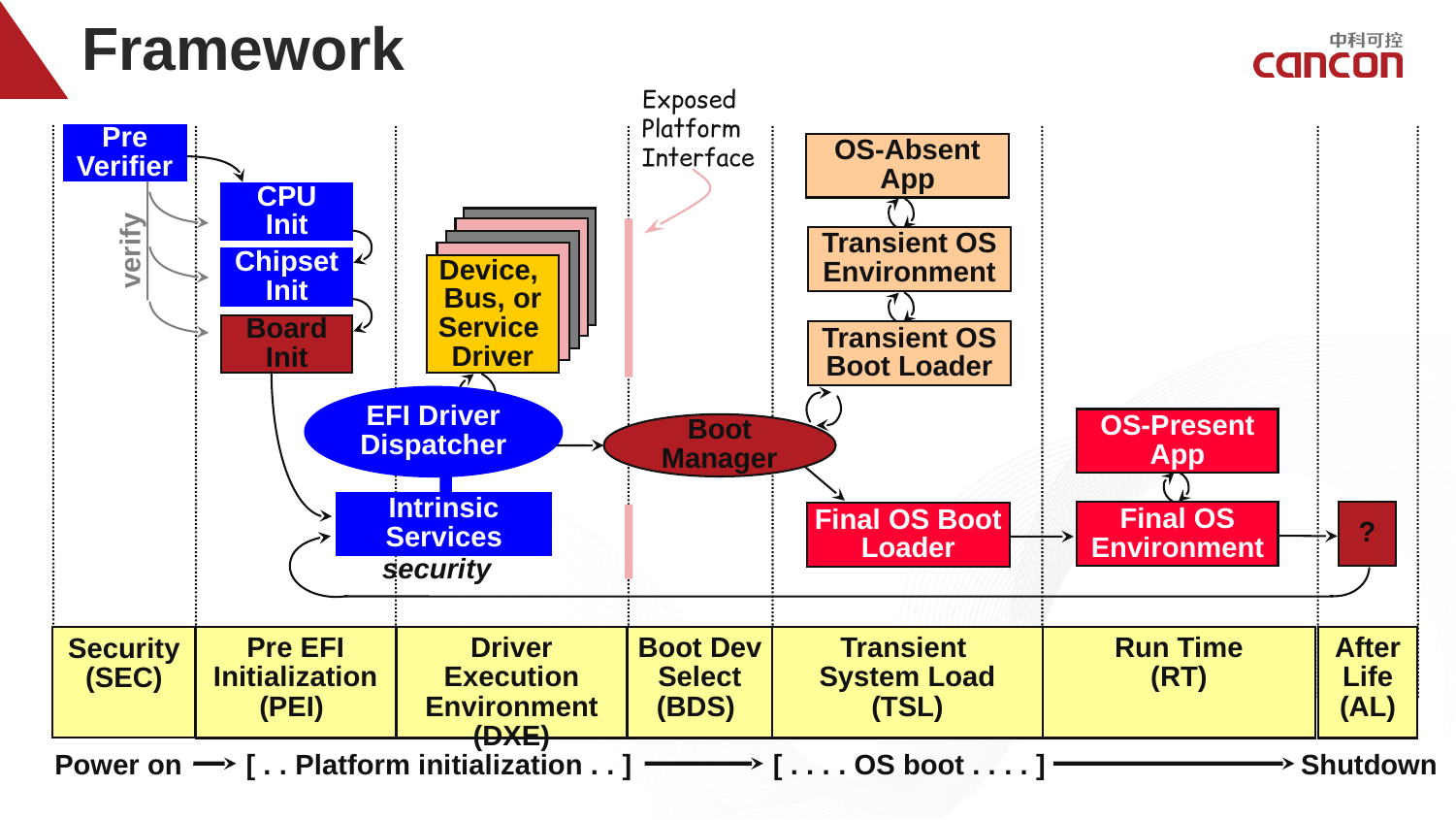

# Framework
Exposed
Platform
Interface

Pre Verifier

OS-Absent
App

CPU
Init

Transient OS Environment

verify

Chipset Init
Device,  Bus, or Service  Driver

Board Init
Transient OS Boot Loader

EFI Driver Dispatcher

OS-Present
App
Boot Manager

Intrinsic Services
?
Final OS Environment
Final OS Boot Loader

security

Pre EFI
Initialization (PEI)
Driver Execution Environment (DXE)
Boot Dev
Select
(BDS)
Transient
System Load
(TSL)
Run Time
(RT)

After Life
(AL)

Security
(SEC)
Power on
[ . . Platform initialization . . ]
[ . . . . OS boot . . . . ]
Shutdown